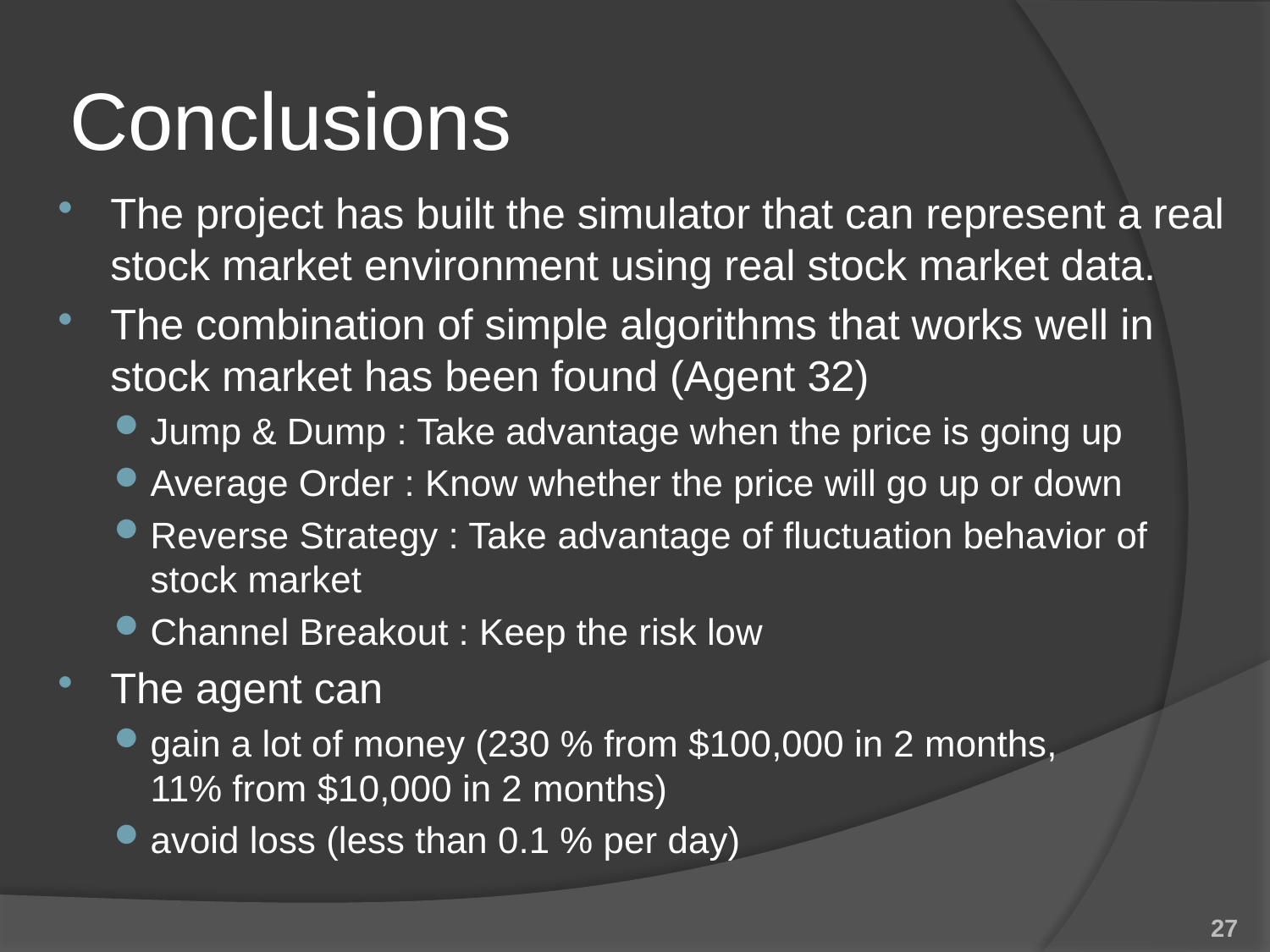

# Conclusions
The project has built the simulator that can represent a real stock market environment using real stock market data.
The combination of simple algorithms that works well in stock market has been found (Agent 32)
Jump & Dump : Take advantage when the price is going up
Average Order : Know whether the price will go up or down
Reverse Strategy : Take advantage of fluctuation behavior of stock market
Channel Breakout : Keep the risk low
The agent can
gain a lot of money (230 % from $100,000 in 2 months,
11% from $10,000 in 2 months)
avoid loss (less than 0.1 % per day)
27